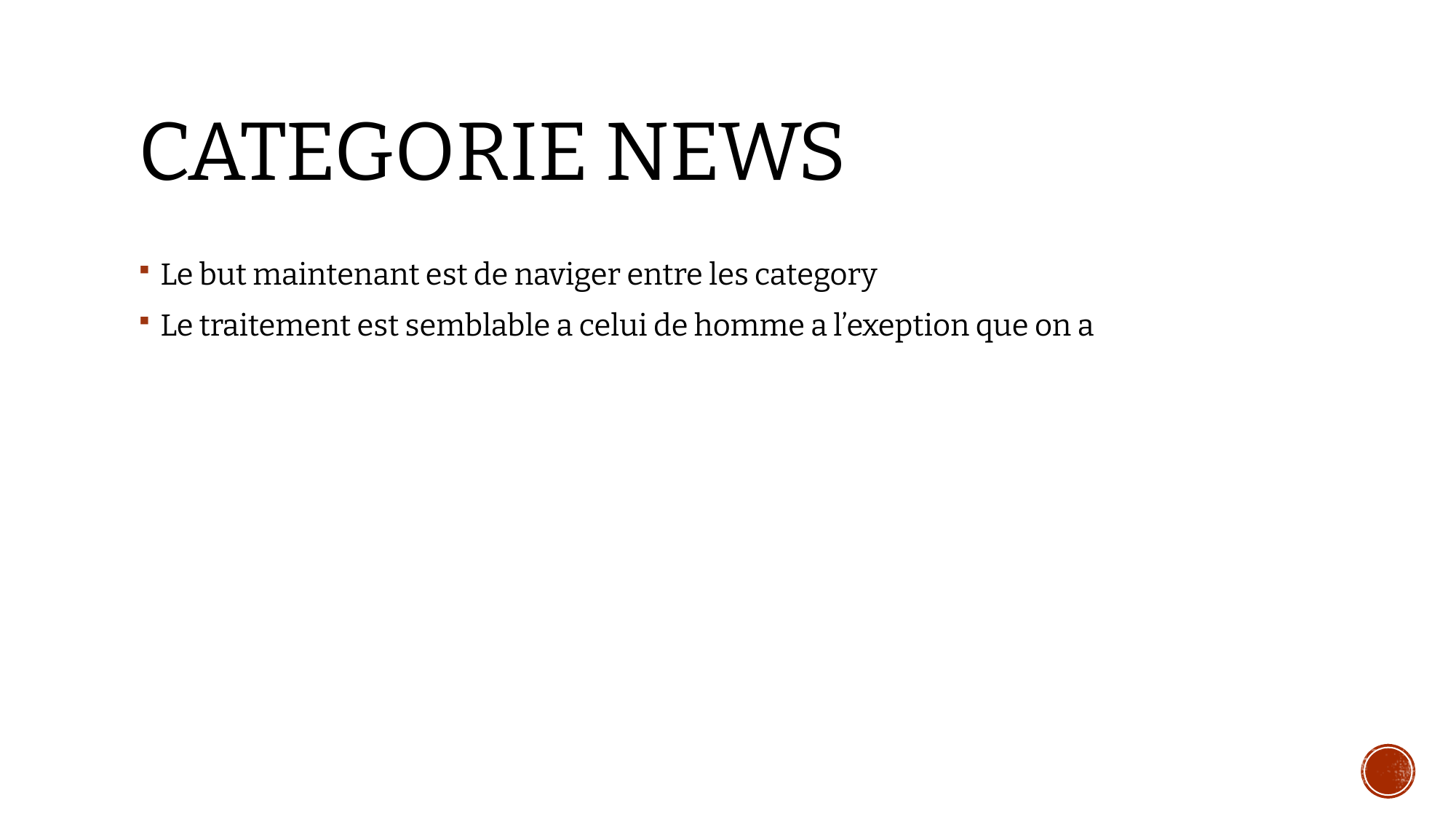

# Categorie news
Le but maintenant est de naviger entre les category
Le traitement est semblable a celui de homme a l’exeption que on a